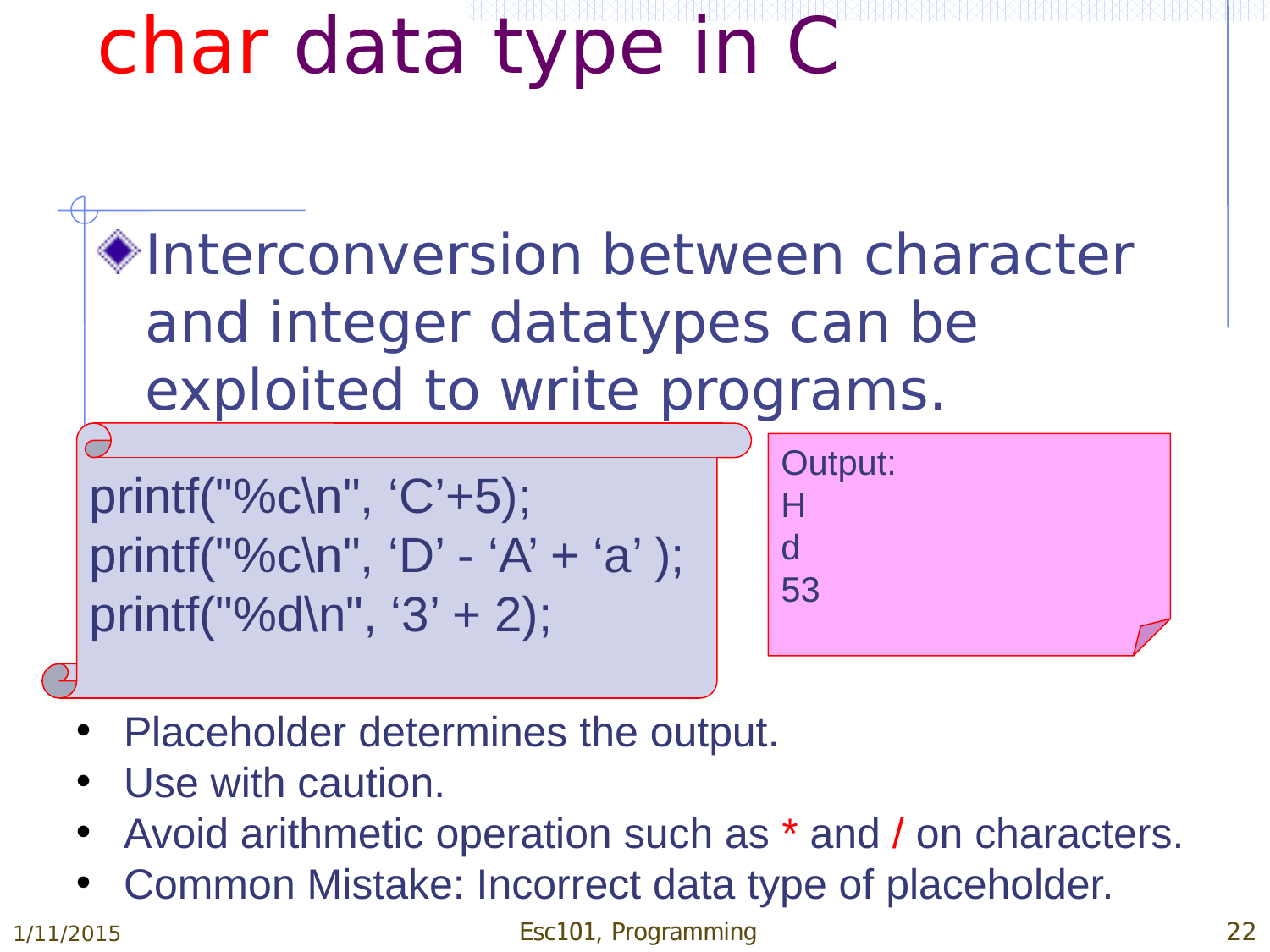

# char data type in C
Interconversion between character and integer datatypes can be exploited to write programs.

printf("%c\n", ‘C’+5);
printf("%c\n", ‘D’ - ‘A’ + ‘a’ );
printf("%d\n", ‘3’ + 2);
Output:
H
d
53
Placeholder determines the output.
Use with caution.
Avoid arithmetic operation such as * and / on characters.
Common Mistake: Incorrect data type of placeholder.
1/11/2015
Esc101, Programming
22